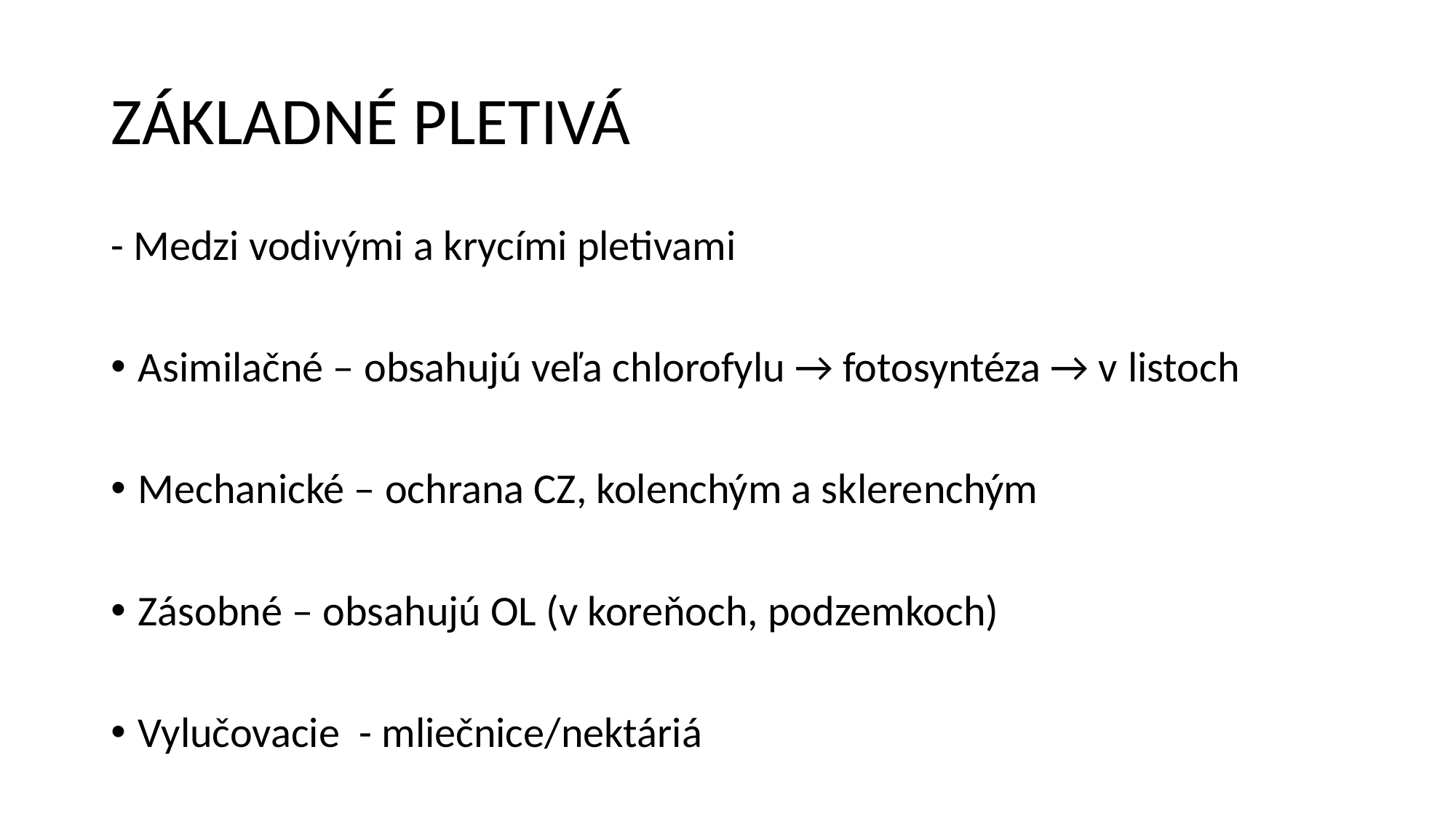

# ZÁKLADNÉ PLETIVÁ
- Medzi vodivými a krycími pletivami

Asimilačné – obsahujú veľa chlorofylu → fotosyntéza → v listoch

Mechanické – ochrana CZ, kolenchým a sklerenchým

Zásobné – obsahujú OL (v koreňoch, podzemkoch)

Vylučovacie  - mliečnice/nektáriá